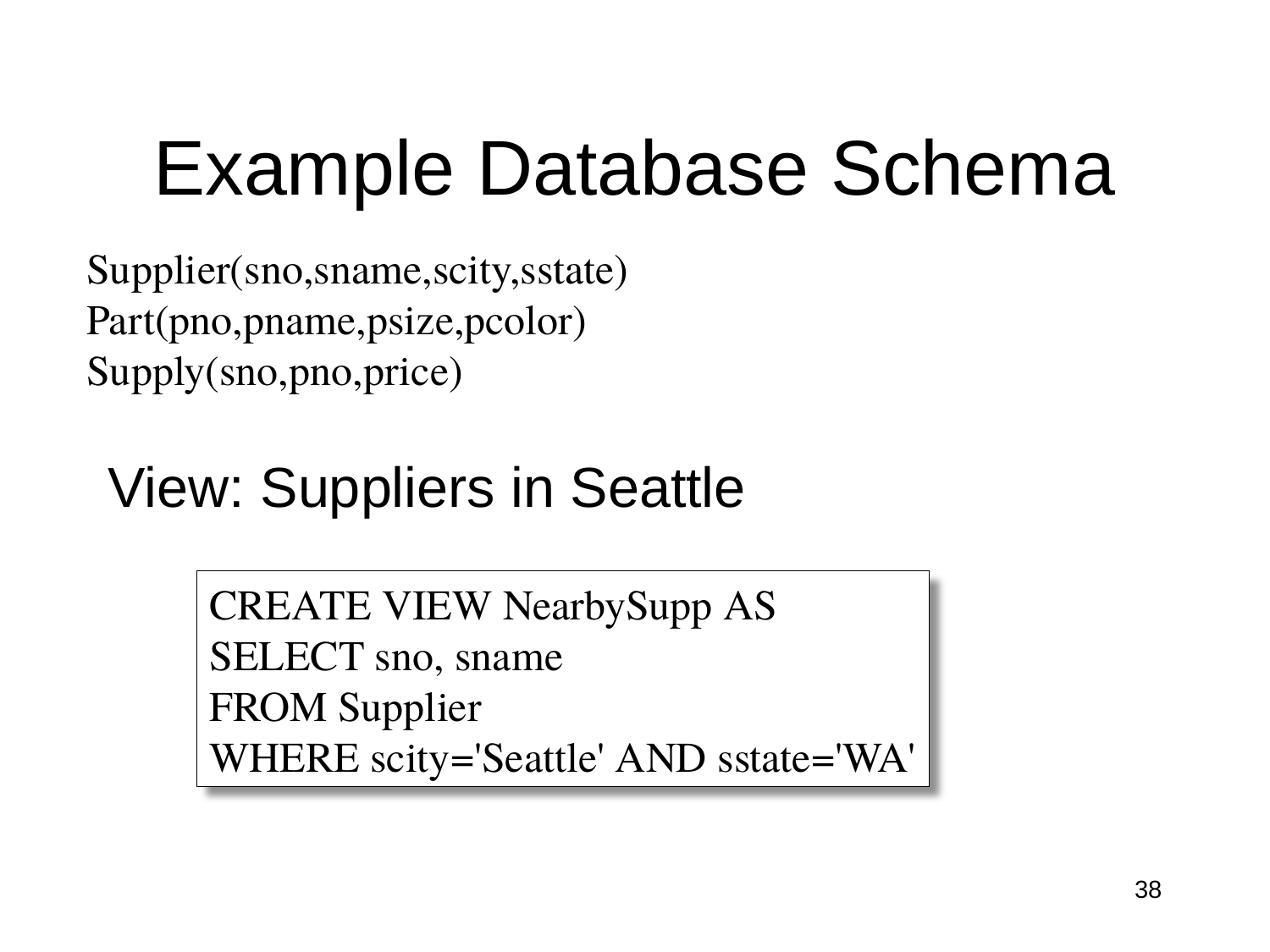

# Example Database Schema
Supplier(sno,sname,scity,sstate)
Part(pno,pname,psize,pcolor)
Supply(sno,pno,price)
View: Suppliers in Seattle
CREATE VIEW NearbySupp AS
SELECT sno, sname
FROM Supplier
WHERE scity='Seattle' AND sstate='WA'

38